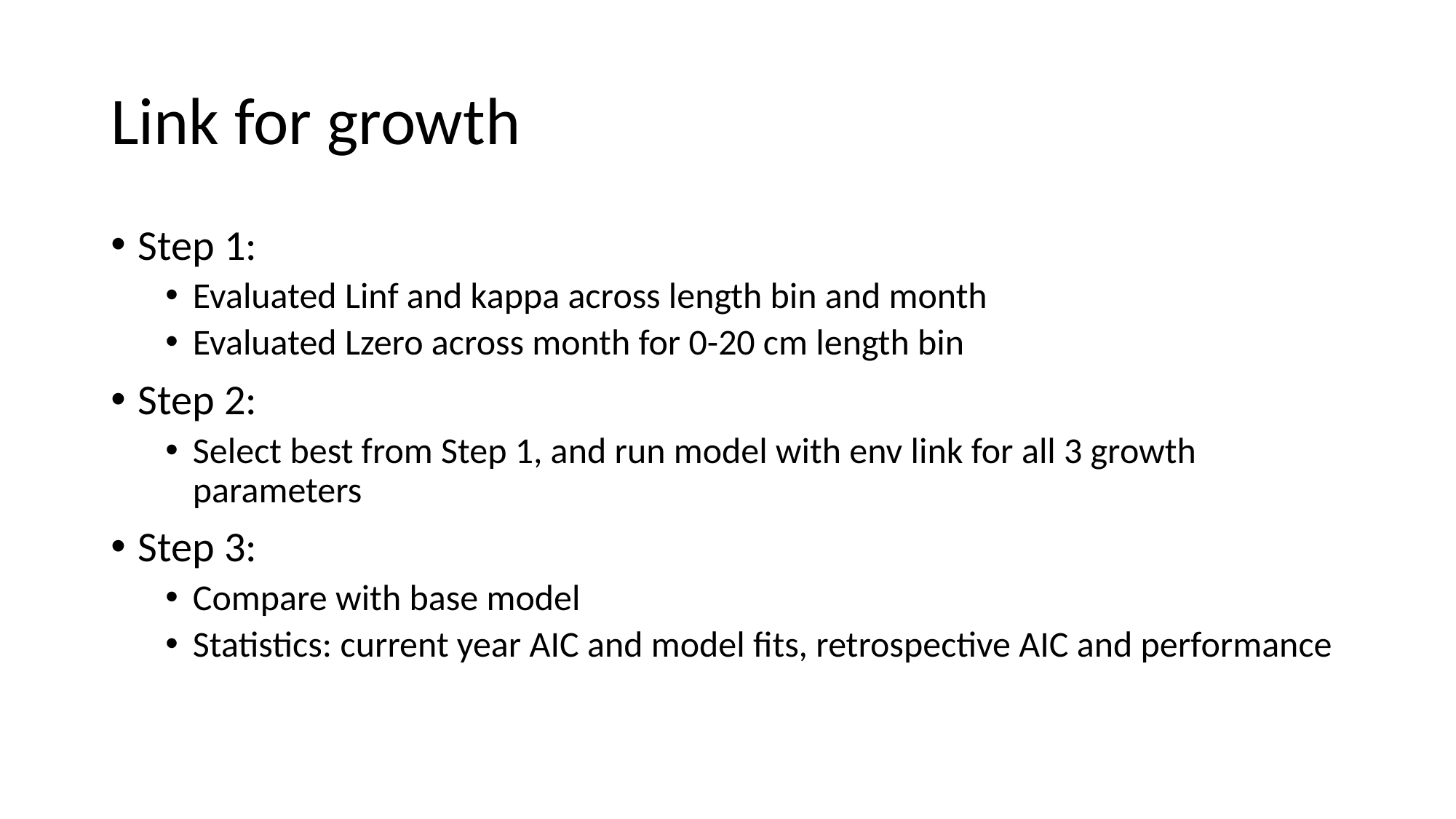

# Link for growth
Step 1:
Evaluated Linf and kappa across length bin and month
Evaluated Lzero across month for 0-20 cm length bin
Step 2:
Select best from Step 1, and run model with env link for all 3 growth parameters
Step 3:
Compare with base model
Statistics: current year AIC and model fits, retrospective AIC and performance